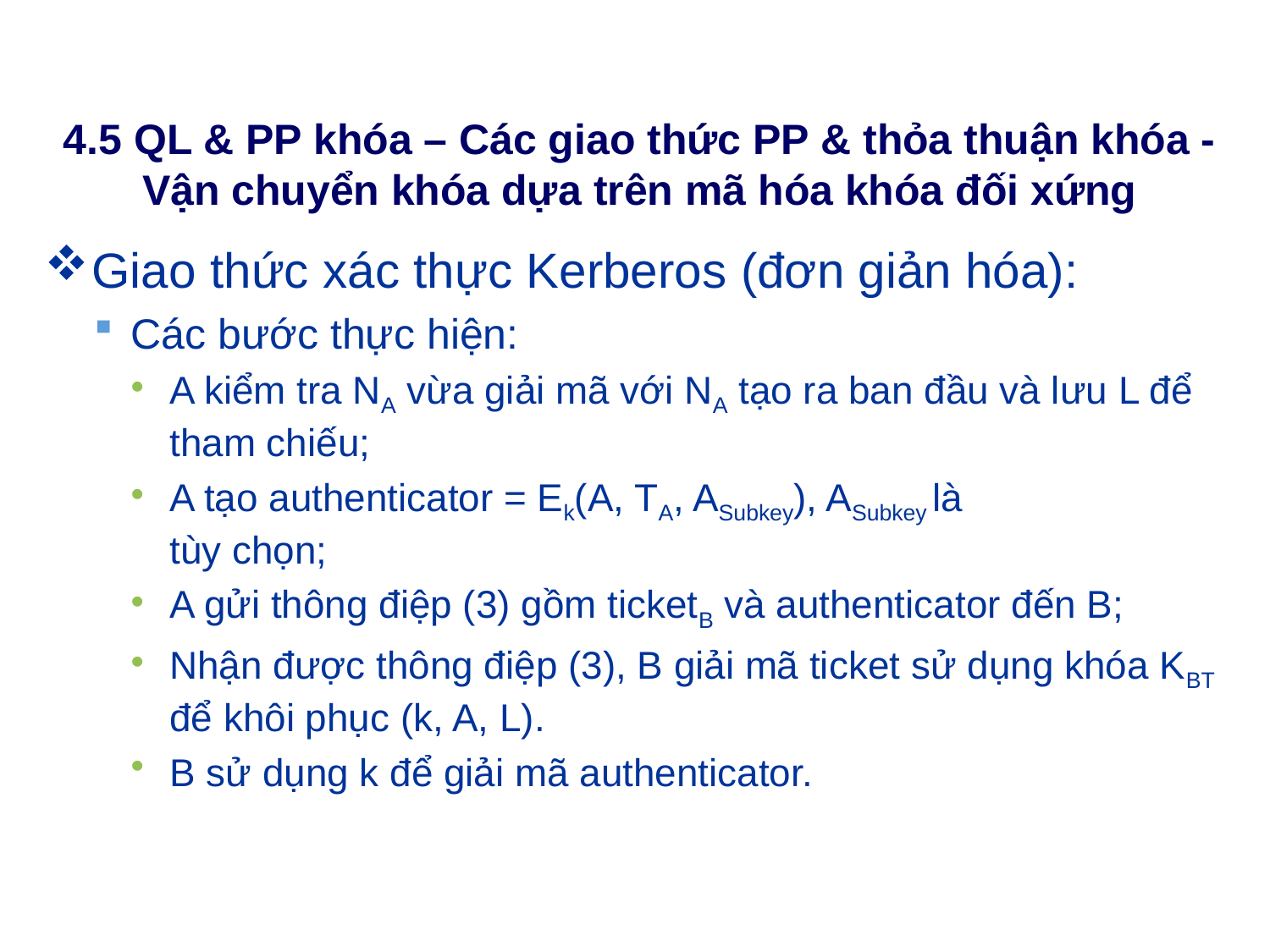

# 4.5 QL & PP khóa – Các giao thức PP & thỏa thuận khóa - Vận chuyển khóa dựa trên mã hóa khóa đối xứng
Giao thức xác thực Kerberos (đơn giản hóa):
Các bước thực hiện:
A kiểm tra NA vừa giải mã với NA tạo ra ban đầu và lưu L để tham chiếu;
A tạo authenticator = Ek(A, TA, ASubkey), ASubkey là
tùy chọn;
A gửi thông điệp (3) gồm ticketB và authenticator đến B;
Nhận được thông điệp (3), B giải mã ticket sử dụng khóa KBT để khôi phục (k, A, L).
B sử dụng k để giải mã authenticator.